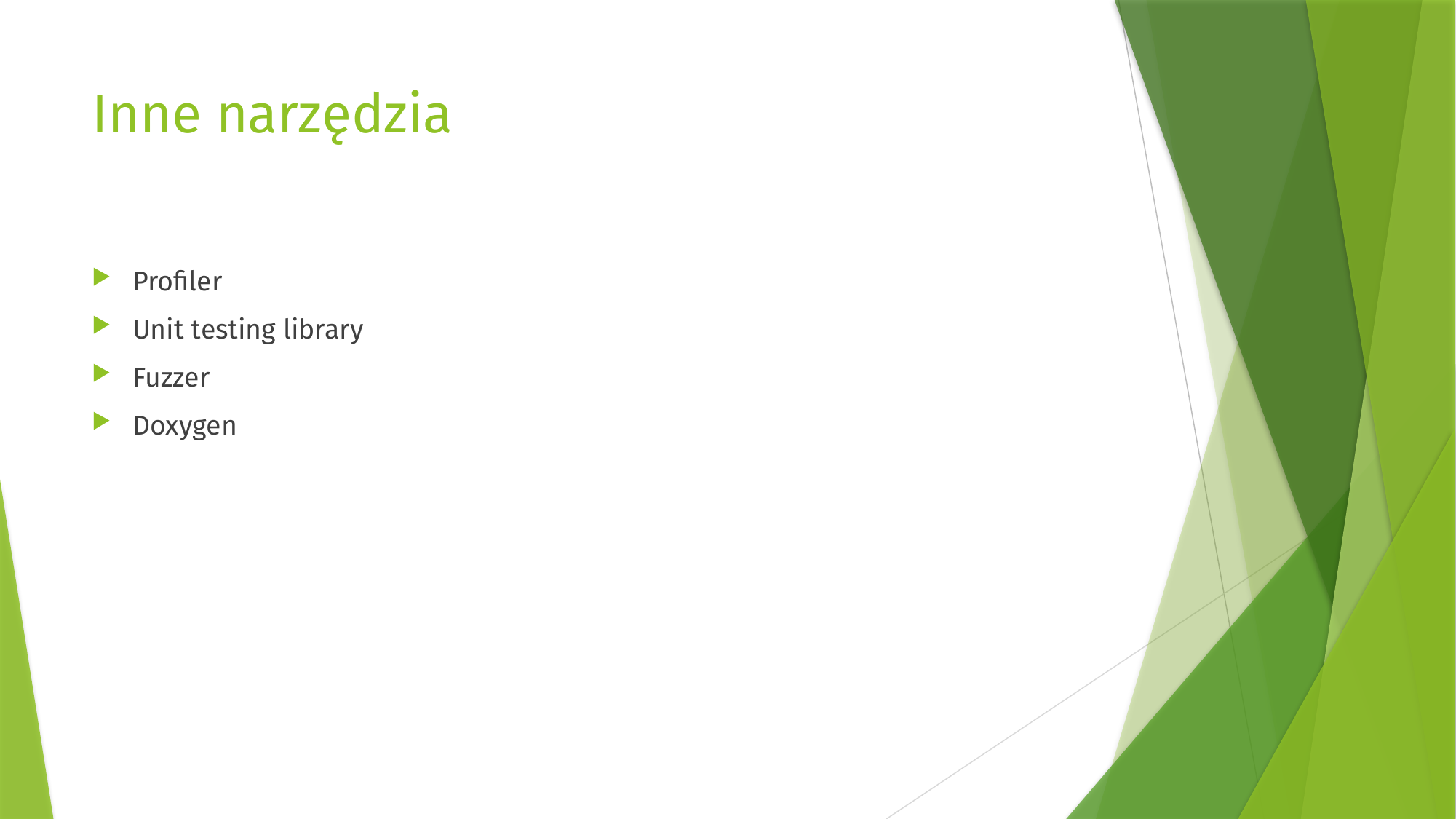

# Inne narzędzia
Profiler
Unit testing library
Fuzzer
Doxygen